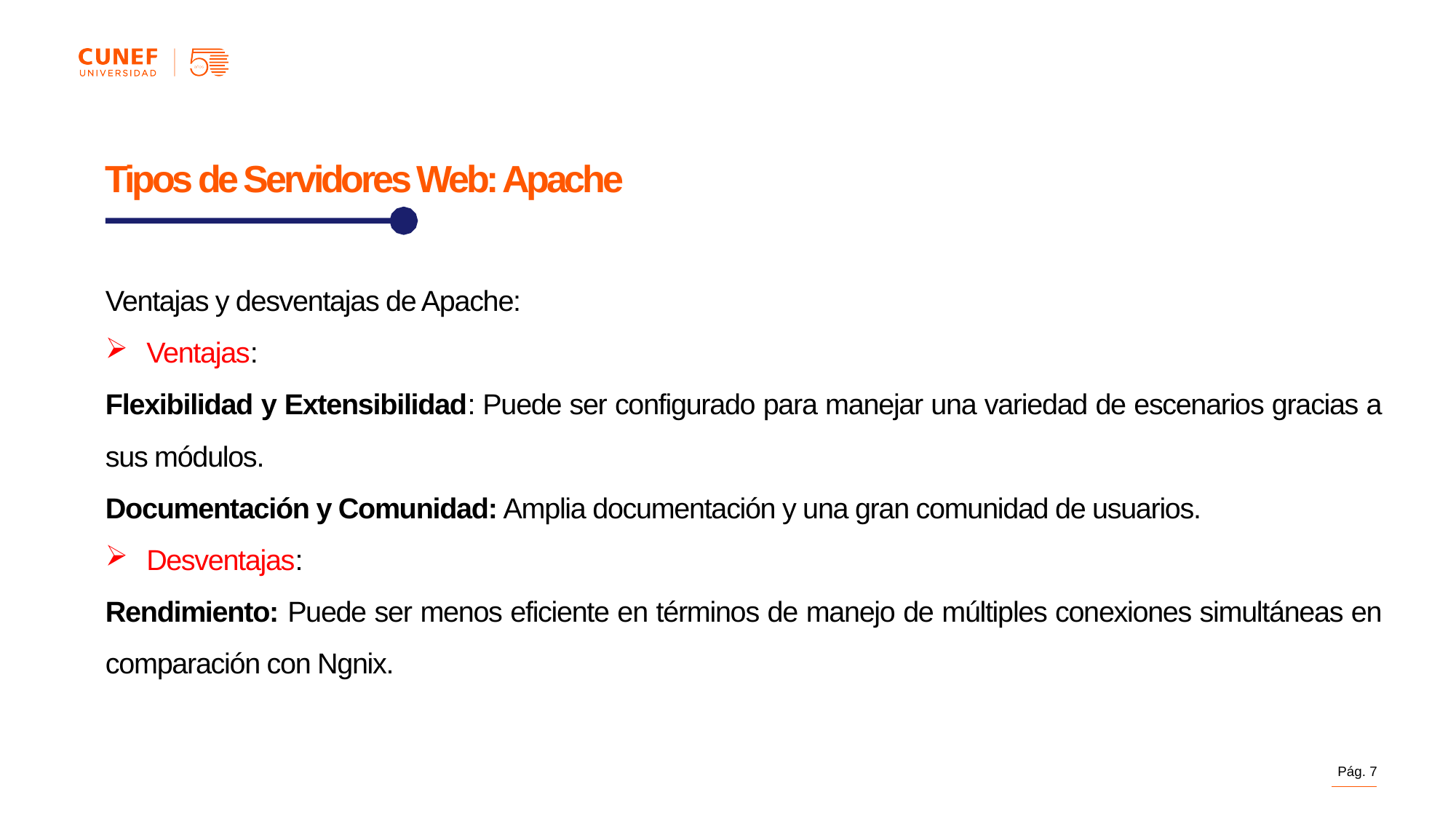

Tipos de Servidores Web: Apache

Ventajas y desventajas de Apache:
Ventajas:
Flexibilidad y Extensibilidad: Puede ser configurado para manejar una variedad de escenarios gracias a sus módulos.
Documentación y Comunidad: Amplia documentación y una gran comunidad de usuarios.
Desventajas:
Rendimiento: Puede ser menos eficiente en términos de manejo de múltiples conexiones simultáneas en comparación con Ngnix.